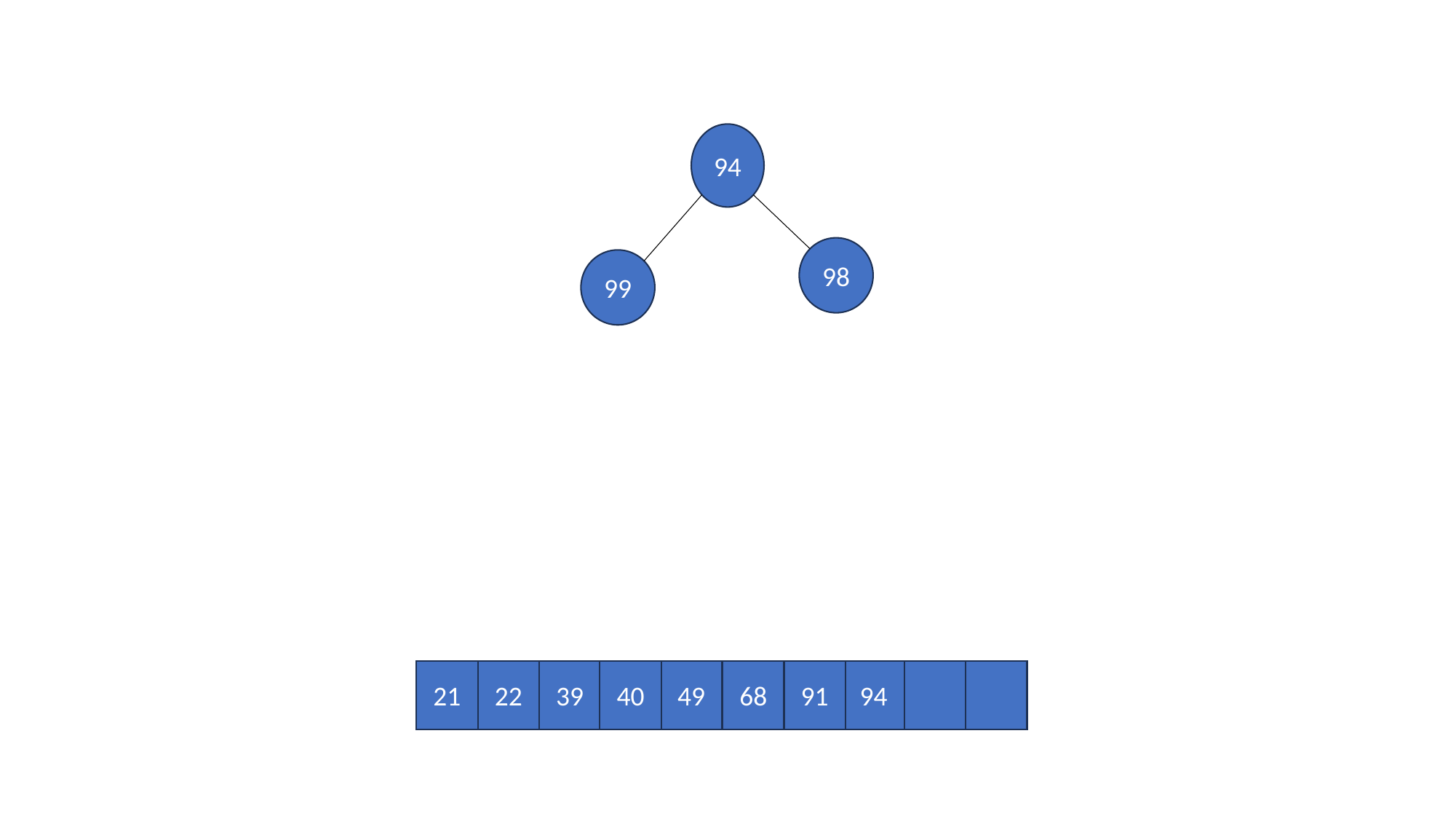

94
98
99

94
91
40
49
68
21
22
39